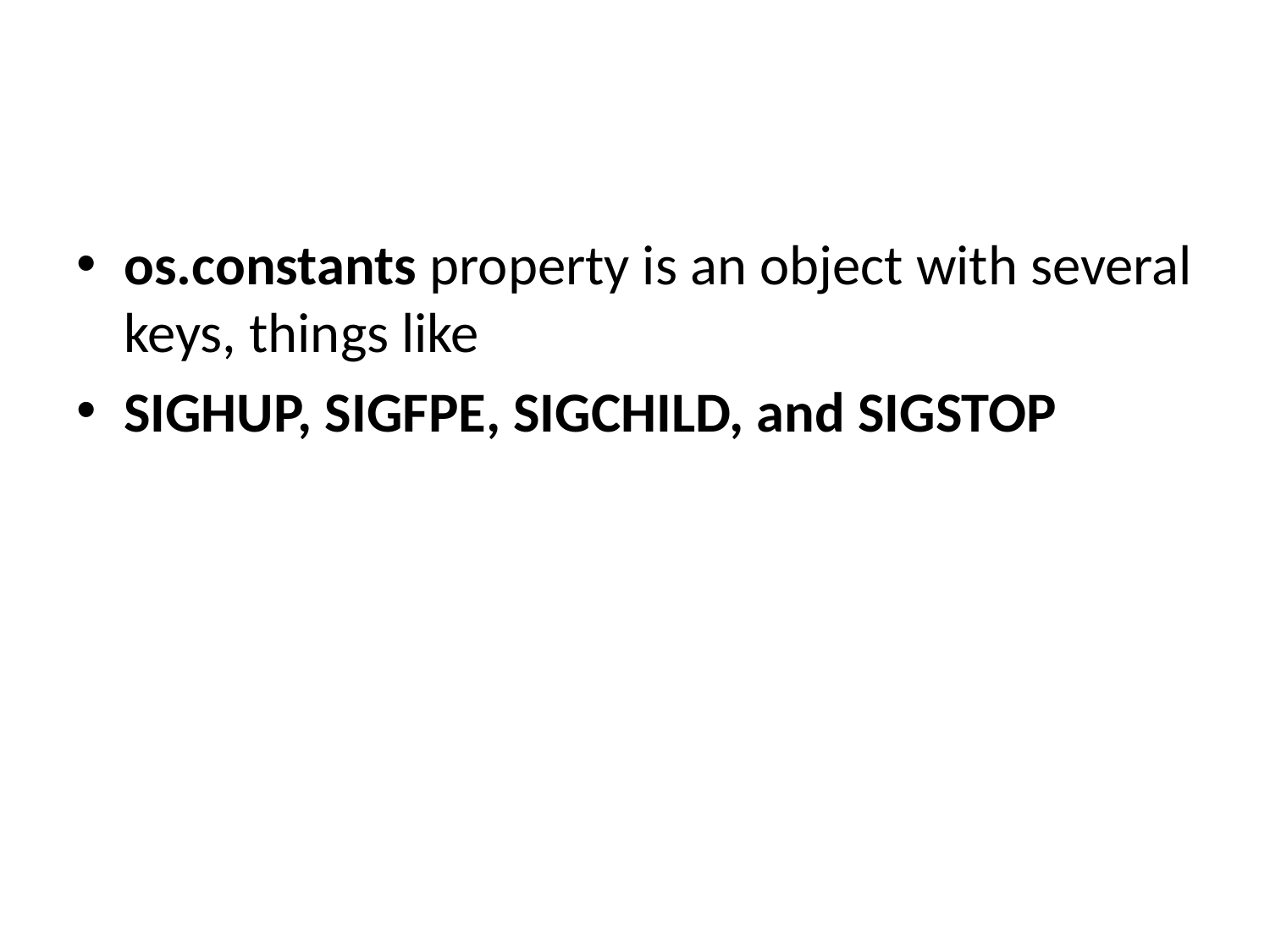

#
os.constants property is an object with several keys, things like
SIGHUP, SIGFPE, SIGCHILD, and SIGSTOP